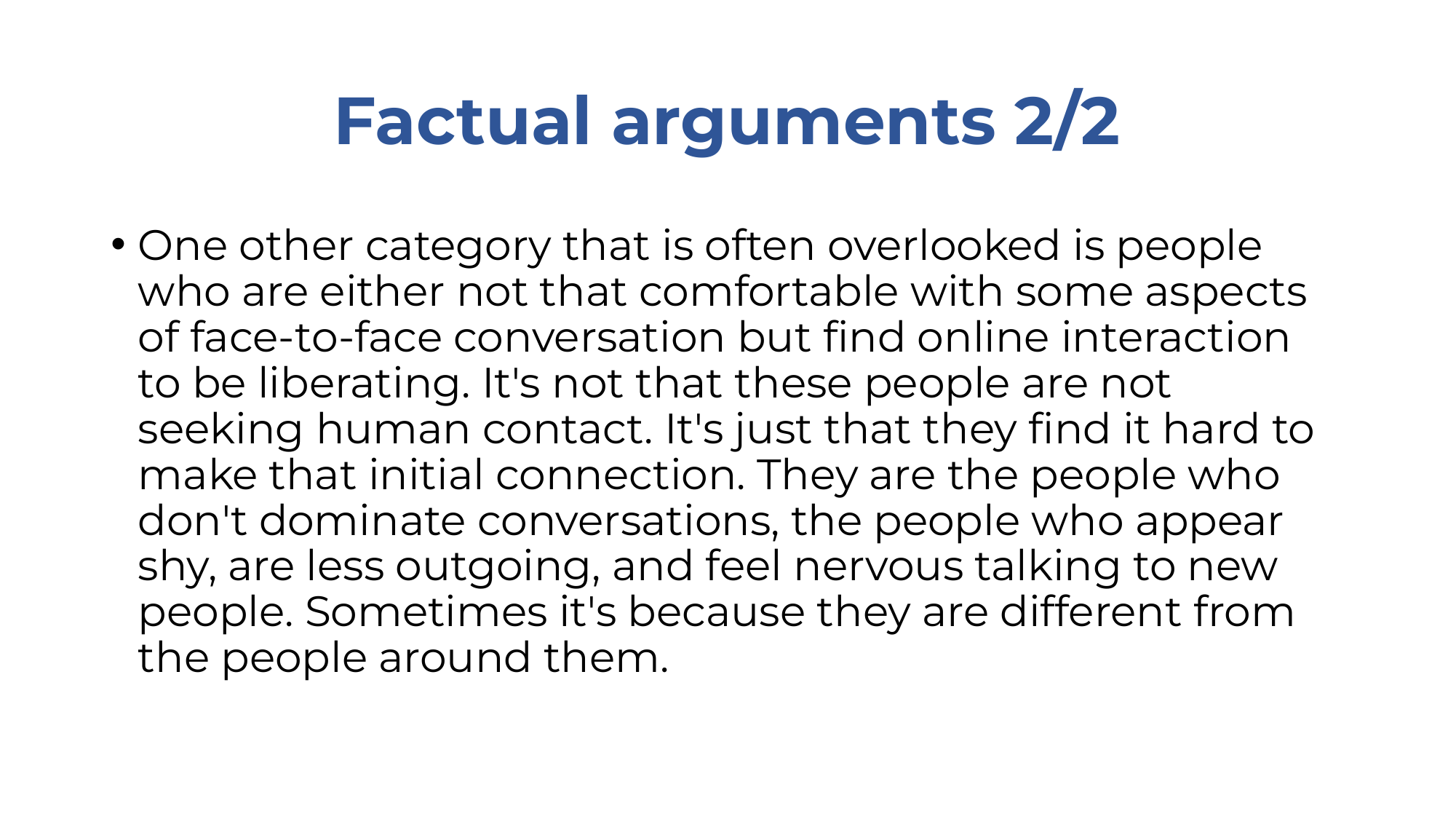

# Factual arguments 2/2
One other category that is often overlooked is people who are either not that comfortable with some aspects of face-to-face conversation but find online interaction to be liberating. It's not that these people are not seeking human contact. It's just that they find it hard to make that initial connection. They are the people who don't dominate conversations, the people who appear shy, are less outgoing, and feel nervous talking to new people. Sometimes it's because they are different from the people around them.